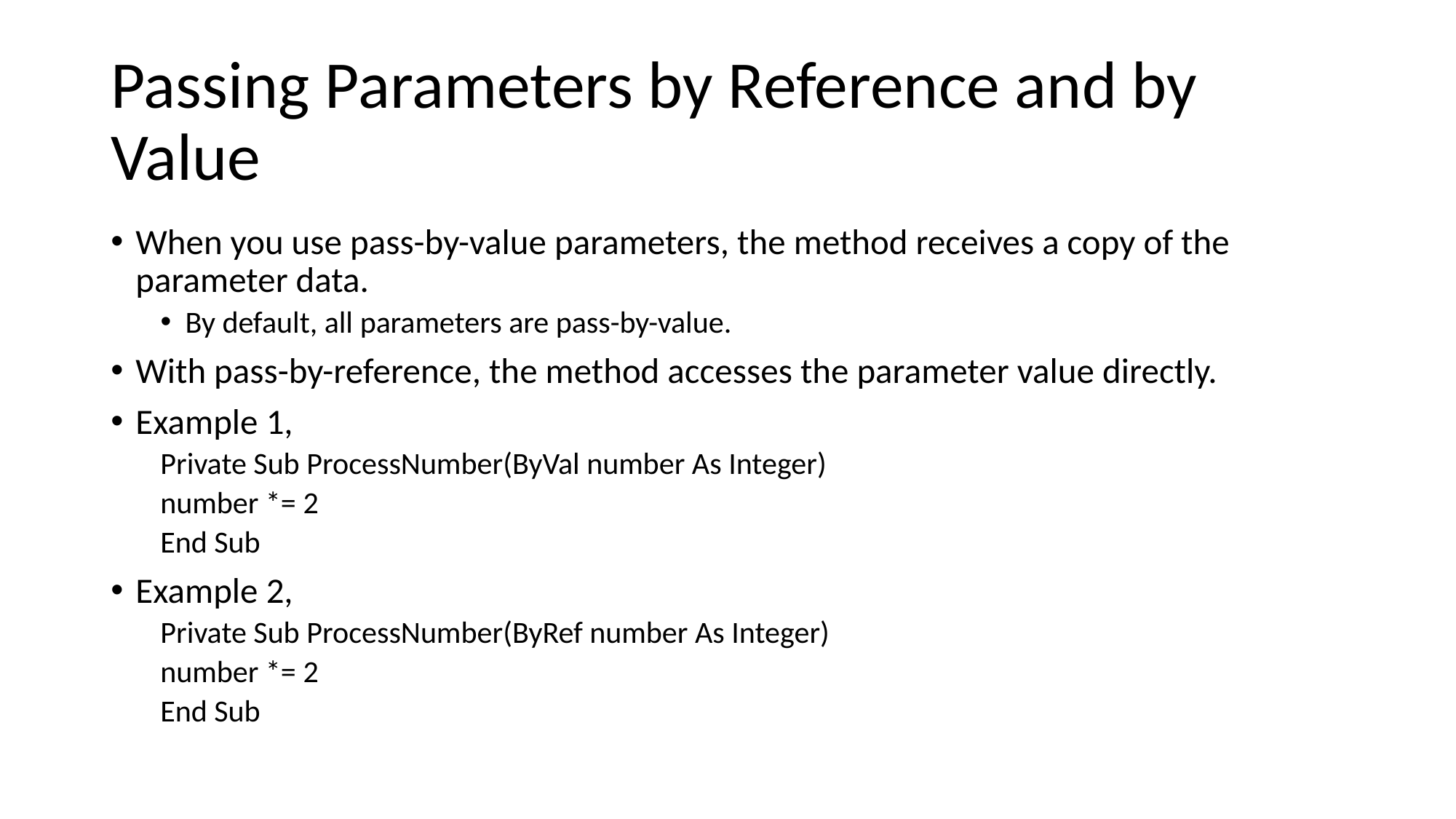

# Passing Parameters by Reference and by Value
When you use pass-by-value parameters, the method receives a copy of the parameter data.
By default, all parameters are pass-by-value.
With pass-by-reference, the method accesses the parameter value directly.
Example 1,
Private Sub ProcessNumber(ByVal number As Integer)
number *= 2
End Sub
Example 2,
Private Sub ProcessNumber(ByRef number As Integer)
number *= 2
End Sub